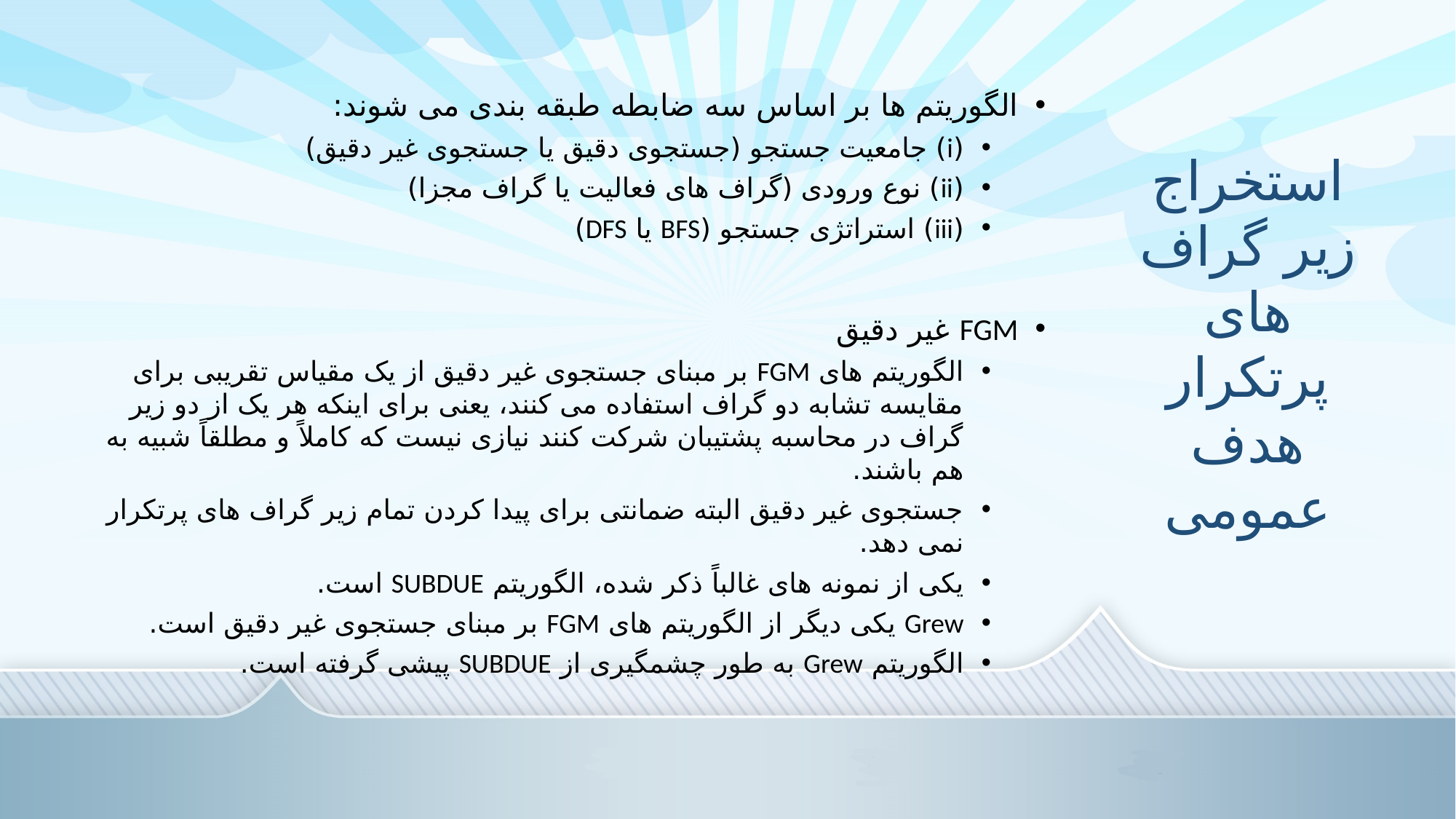

الگوریتم ها بر اساس سه ضابطه طبقه بندی می شوند:
(i) جامعیت جستجو (جستجوی دقیق یا جستجوی غیر دقیق)
(ii) نوع ورودی (گراف های فعالیت یا گراف مجزا)
(iii) استراتژی جستجو (BFS یا DFS)

FGM غیر دقیق
الگوریتم های FGM بر مبنای جستجوی غیر دقیق از یک مقیاس تقریبی برای مقایسه تشابه دو گراف استفاده می کنند، یعنی برای اینکه هر یک از دو زیر گراف در محاسبه پشتیبان شرکت کنند نیازی نیست که کاملاً و مطلقاً شبیه به هم باشند.
جستجوی غیر دقیق البته ضمانتی برای پیدا کردن تمام زیر گراف های پرتکرار نمی دهد.
یکی از نمونه های غالباً ذکر شده، الگوریتم SUBDUE است.
Grew یکی دیگر از الگوریتم های FGM بر مبنای جستجوی غیر دقیق است.
الگوریتم Grew به طور چشمگیری از SUBDUE پیشی گرفته است.
# استخراج زیر گراف های پرتکرار هدف عمومی